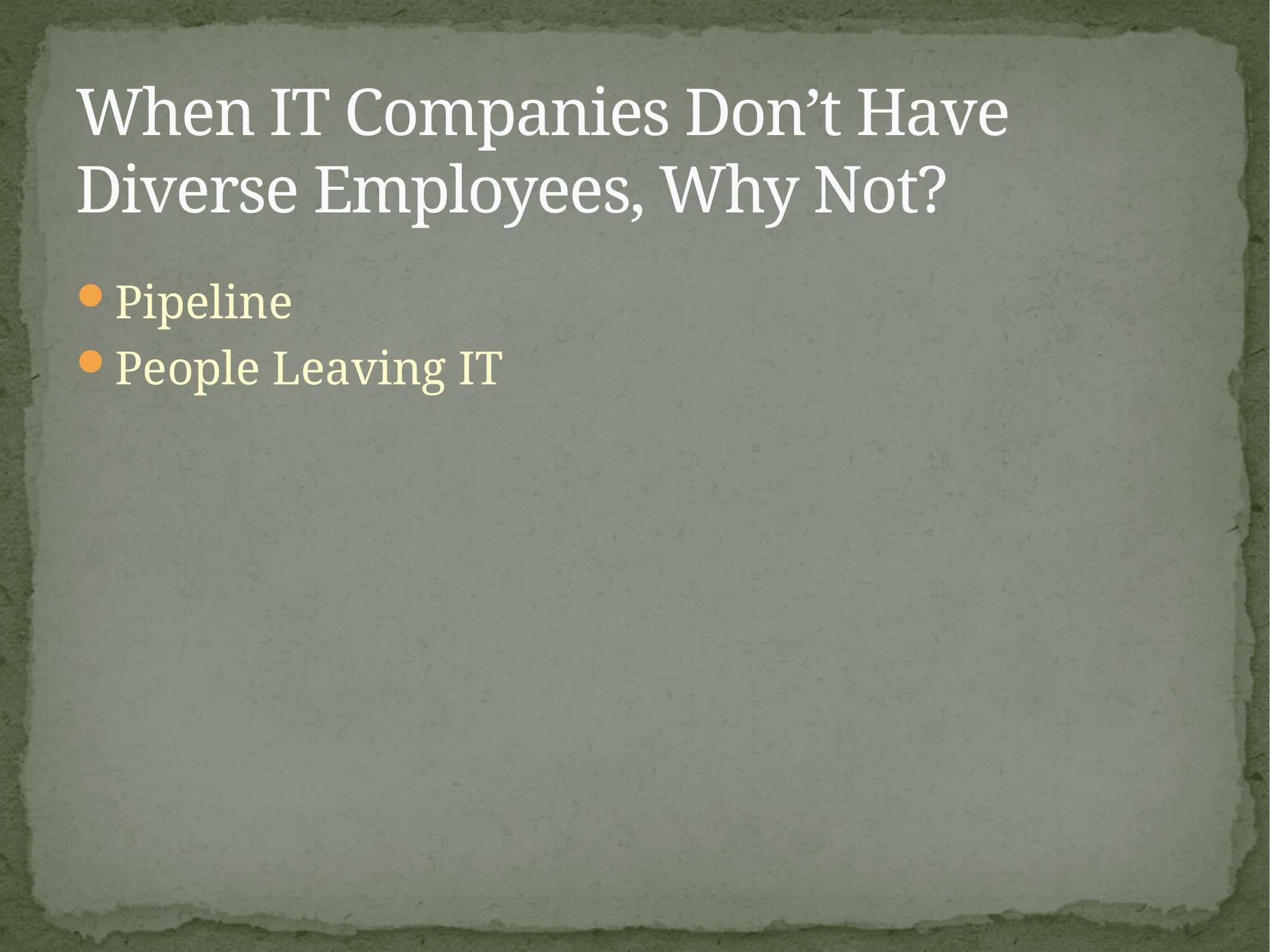

# When IT Companies Don’t Have Diverse Employees, Why Not?

Pipeline
People Leaving IT